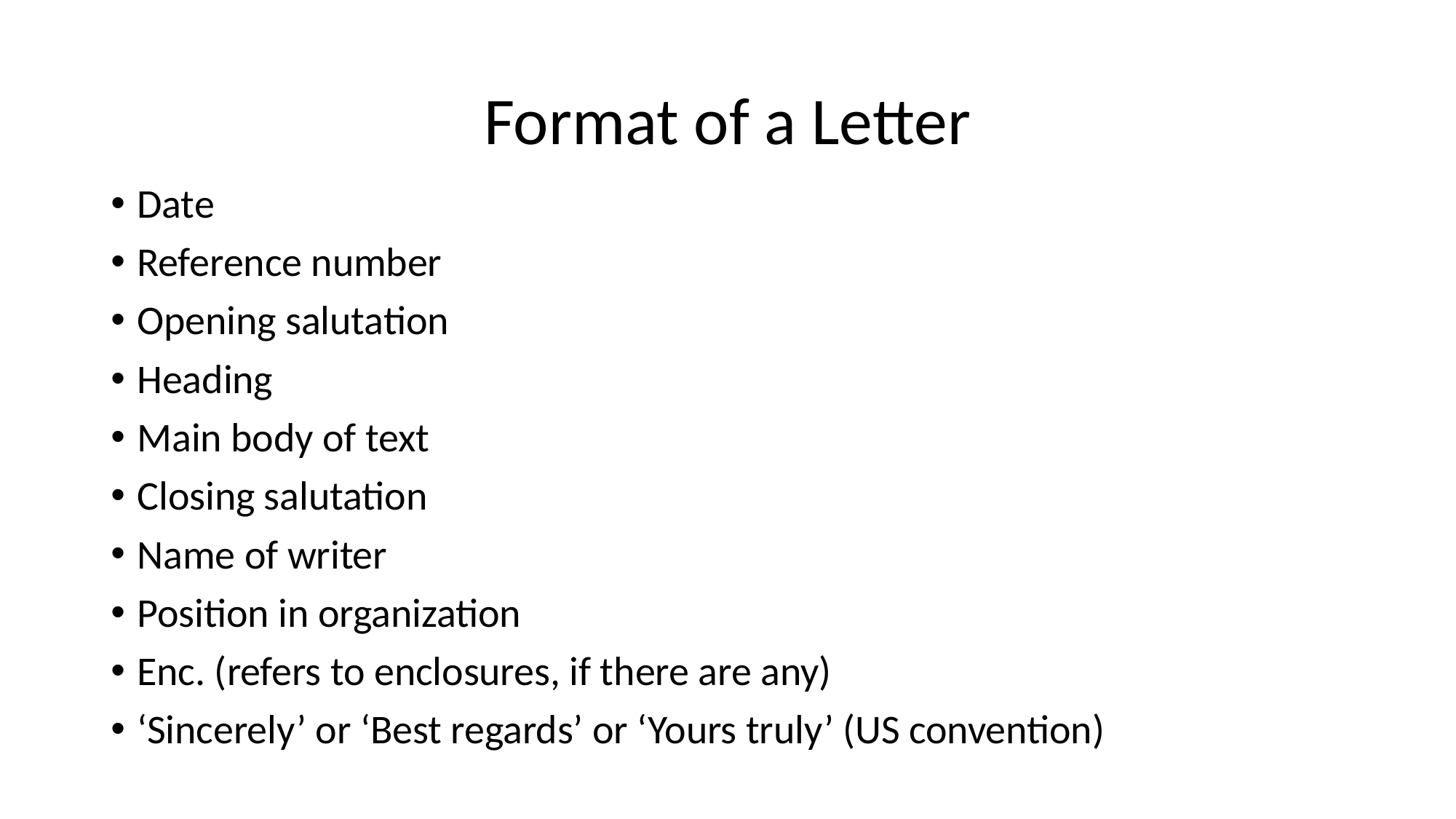

# Format of a Letter
Date
Reference number
Opening salutation
Heading
Main body of text
Closing salutation
Name of writer
Position in organization
Enc. (refers to enclosures, if there are any)
‘Sincerely’ or ‘Best regards’ or ‘Yours truly’ (US convention)